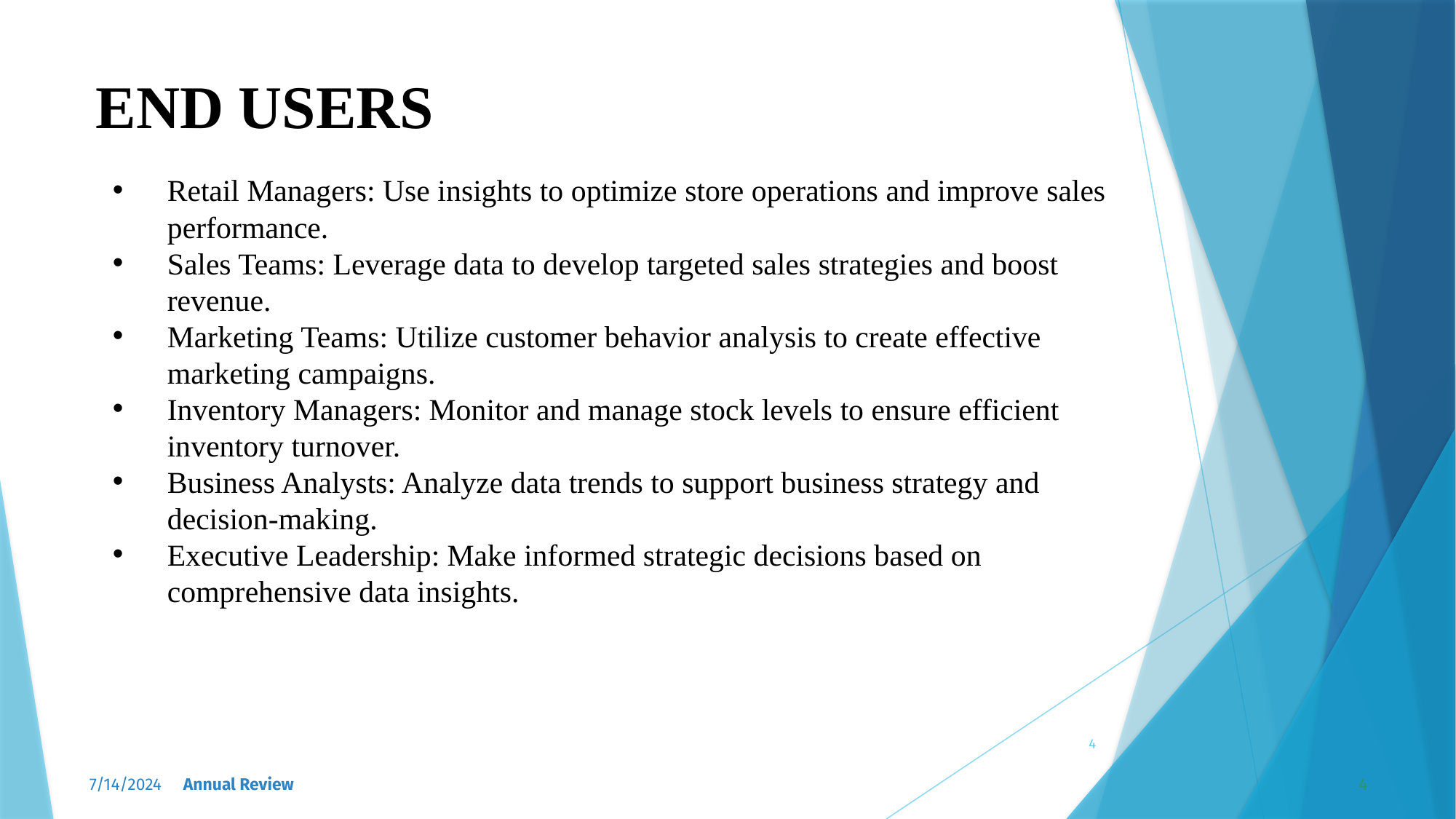

END USERS
Retail Managers: Use insights to optimize store operations and improve sales performance.
Sales Teams: Leverage data to develop targeted sales strategies and boost revenue.
Marketing Teams: Utilize customer behavior analysis to create effective marketing campaigns.
Inventory Managers: Monitor and manage stock levels to ensure efficient inventory turnover.
Business Analysts: Analyze data trends to support business strategy and decision-making.
Executive Leadership: Make informed strategic decisions based on comprehensive data insights.
4